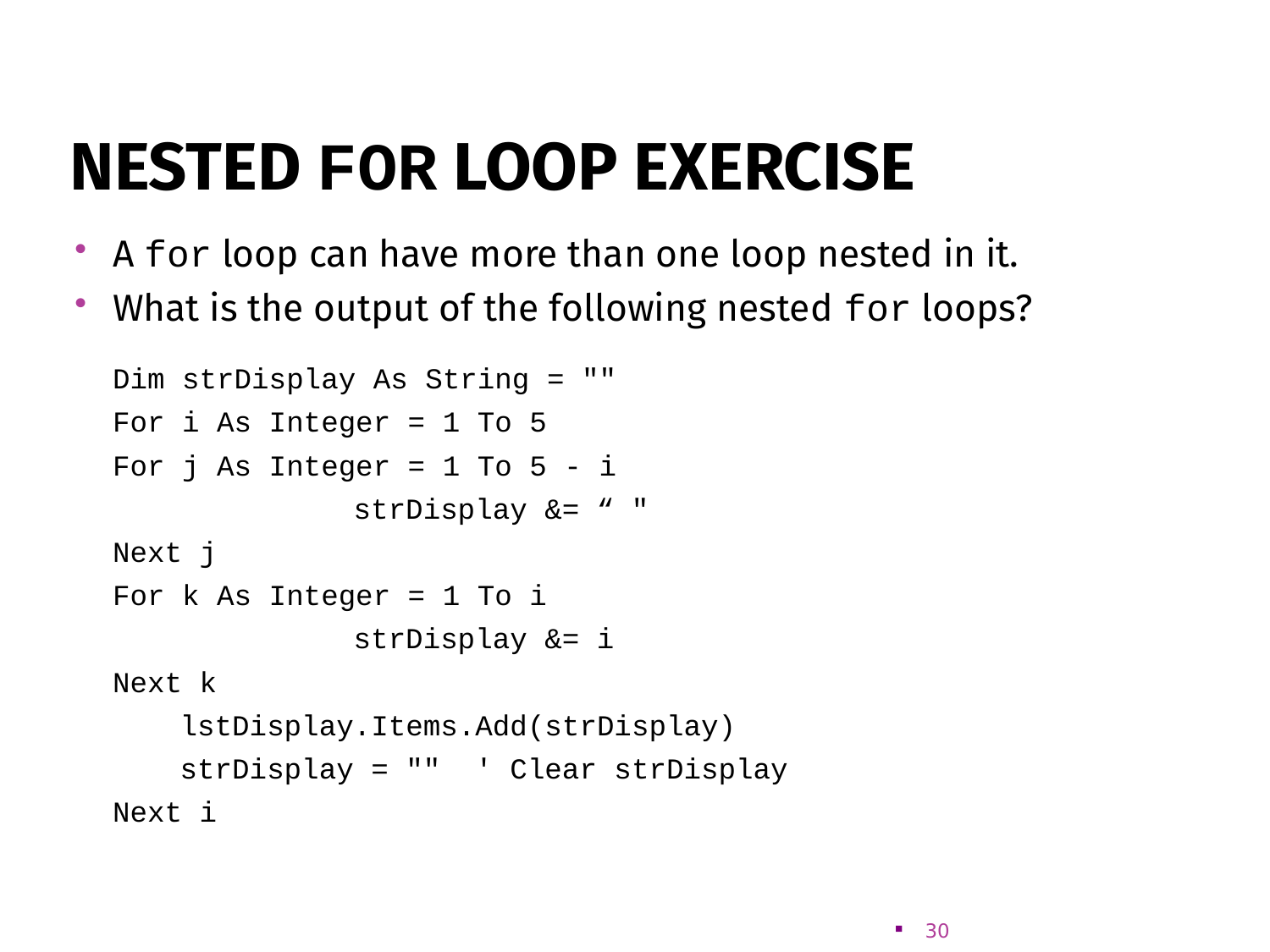

# Nested for loop exercise
A for loop can have more than one loop nested in it.
What is the output of the following nested for loops?

	Dim strDisplay As String = ""
 	For i As Integer = 1 To 5
 		For j As Integer = 1 To 5 - i
                strDisplay &= “ "
  	Next j
 		For k As Integer = 1 To i
                strDisplay &= i
  	Next k
      lstDisplay.Items.Add(strDisplay)
      strDisplay = ""  ' Clear strDisplay
	Next i

30